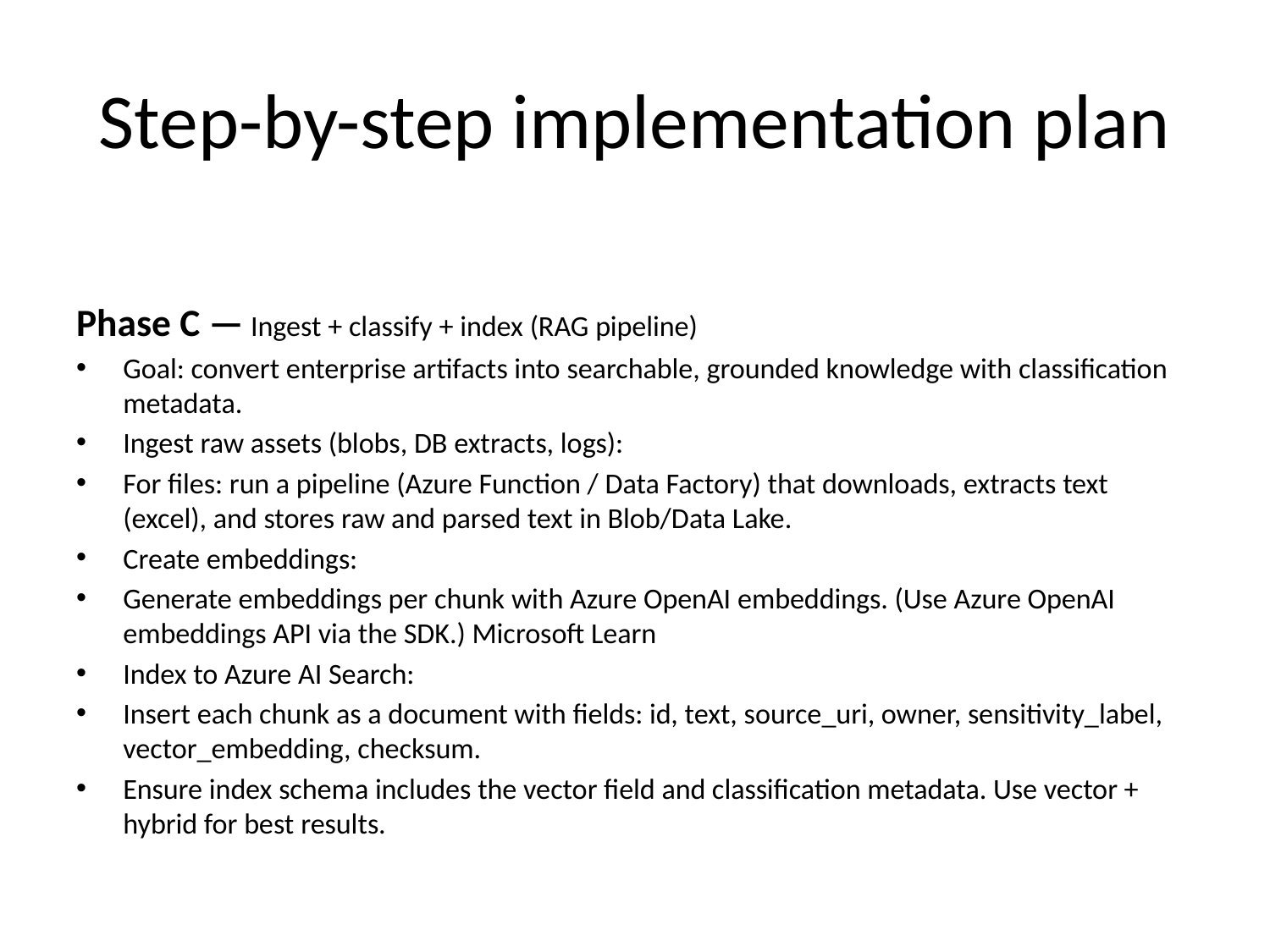

# Step-by-step implementation plan

Phase C — Ingest + classify + index (RAG pipeline)
Goal: convert enterprise artifacts into searchable, grounded knowledge with classification metadata.
Ingest raw assets (blobs, DB extracts, logs):
For files: run a pipeline (Azure Function / Data Factory) that downloads, extracts text (excel), and stores raw and parsed text in Blob/Data Lake.
Create embeddings:
Generate embeddings per chunk with Azure OpenAI embeddings. (Use Azure OpenAI embeddings API via the SDK.) Microsoft Learn
Index to Azure AI Search:
Insert each chunk as a document with fields: id, text, source_uri, owner, sensitivity_label, vector_embedding, checksum.
Ensure index schema includes the vector field and classification metadata. Use vector + hybrid for best results.